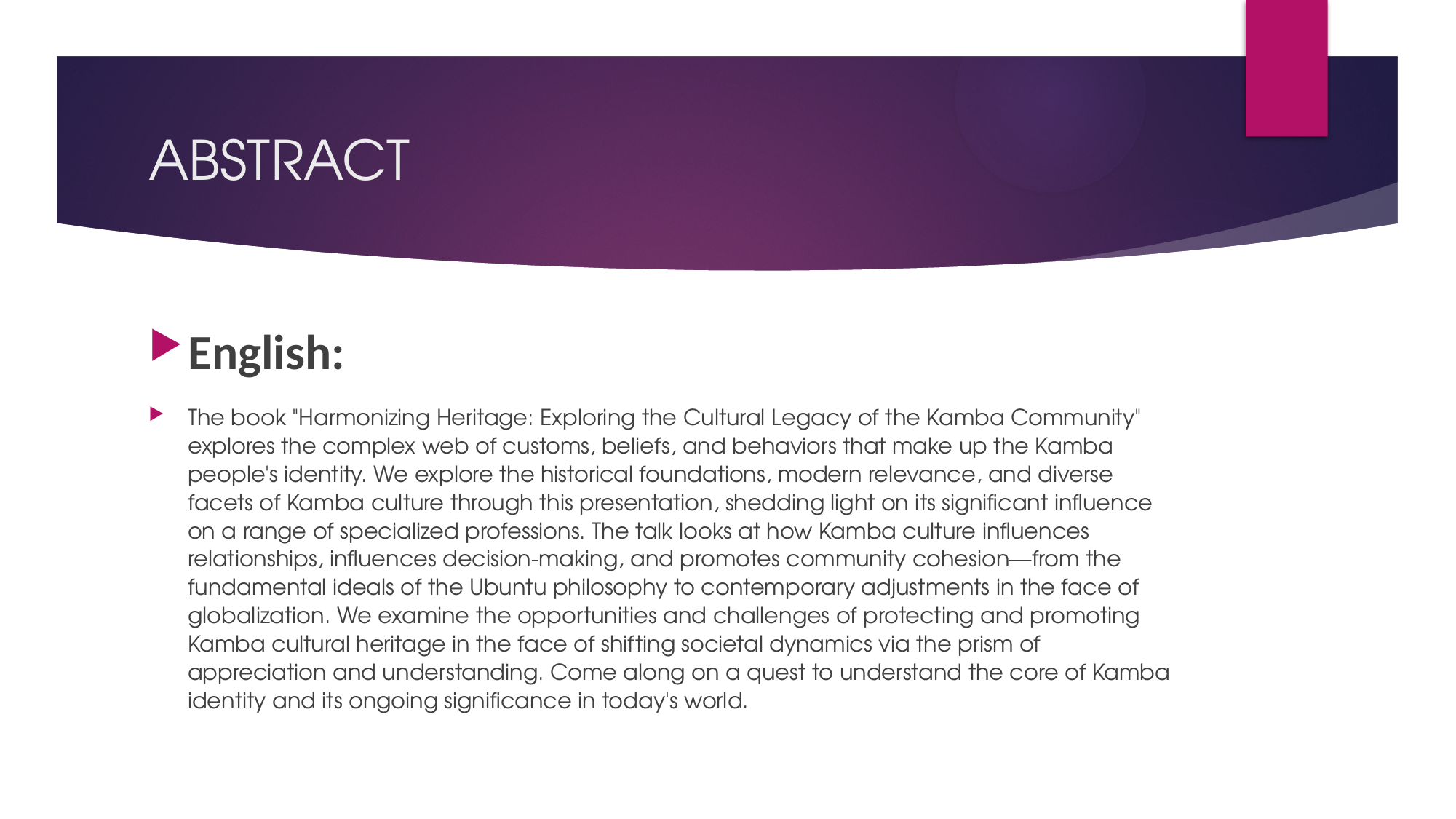

# ABSTRACT
English:
The book "Harmonizing Heritage: Exploring the Cultural Legacy of the Kamba Community" explores the complex web of customs, beliefs, and behaviors that make up the Kamba people's identity. We explore the historical foundations, modern relevance, and diverse facets of Kamba culture through this presentation, shedding light on its significant influence on a range of specialized professions. The talk looks at how Kamba culture influences relationships, influences decision-making, and promotes community cohesion—from the fundamental ideals of the Ubuntu philosophy to contemporary adjustments in the face of globalization. We examine the opportunities and challenges of protecting and promoting Kamba cultural heritage in the face of shifting societal dynamics via the prism of appreciation and understanding. Come along on a quest to understand the core of Kamba identity and its ongoing significance in today's world.